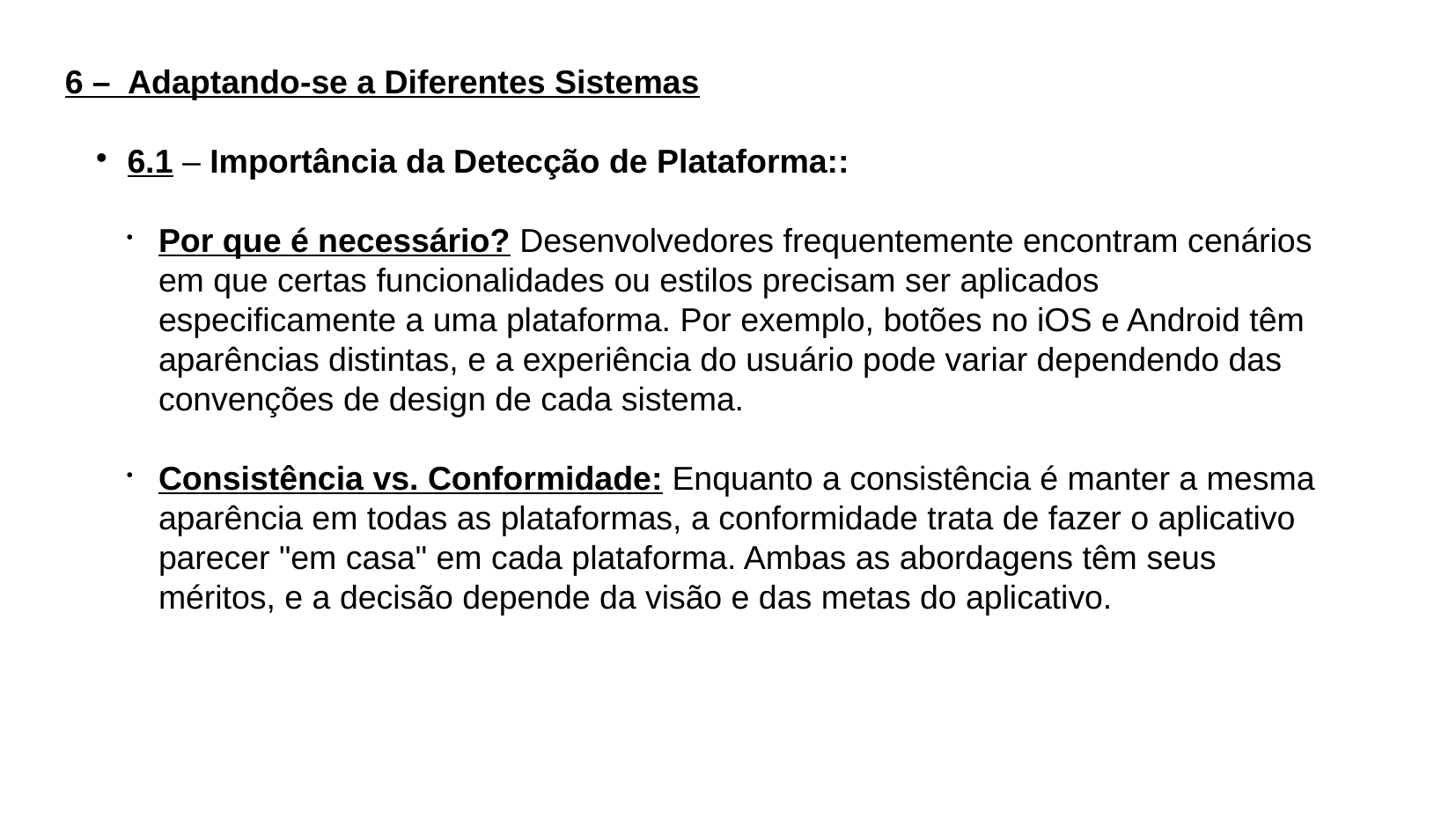

6 –  Adaptando-se a Diferentes Sistemas

6.1 – Importância da Detecção de Plataforma::

Por que é necessário? Desenvolvedores frequentemente encontram cenários em que certas funcionalidades ou estilos precisam ser aplicados especificamente a uma plataforma. Por exemplo, botões no iOS e Android têm aparências distintas, e a experiência do usuário pode variar dependendo das convenções de design de cada sistema.

Consistência vs. Conformidade: Enquanto a consistência é manter a mesma aparência em todas as plataformas, a conformidade trata de fazer o aplicativo parecer "em casa" em cada plataforma. Ambas as abordagens têm seus méritos, e a decisão depende da visão e das metas do aplicativo.